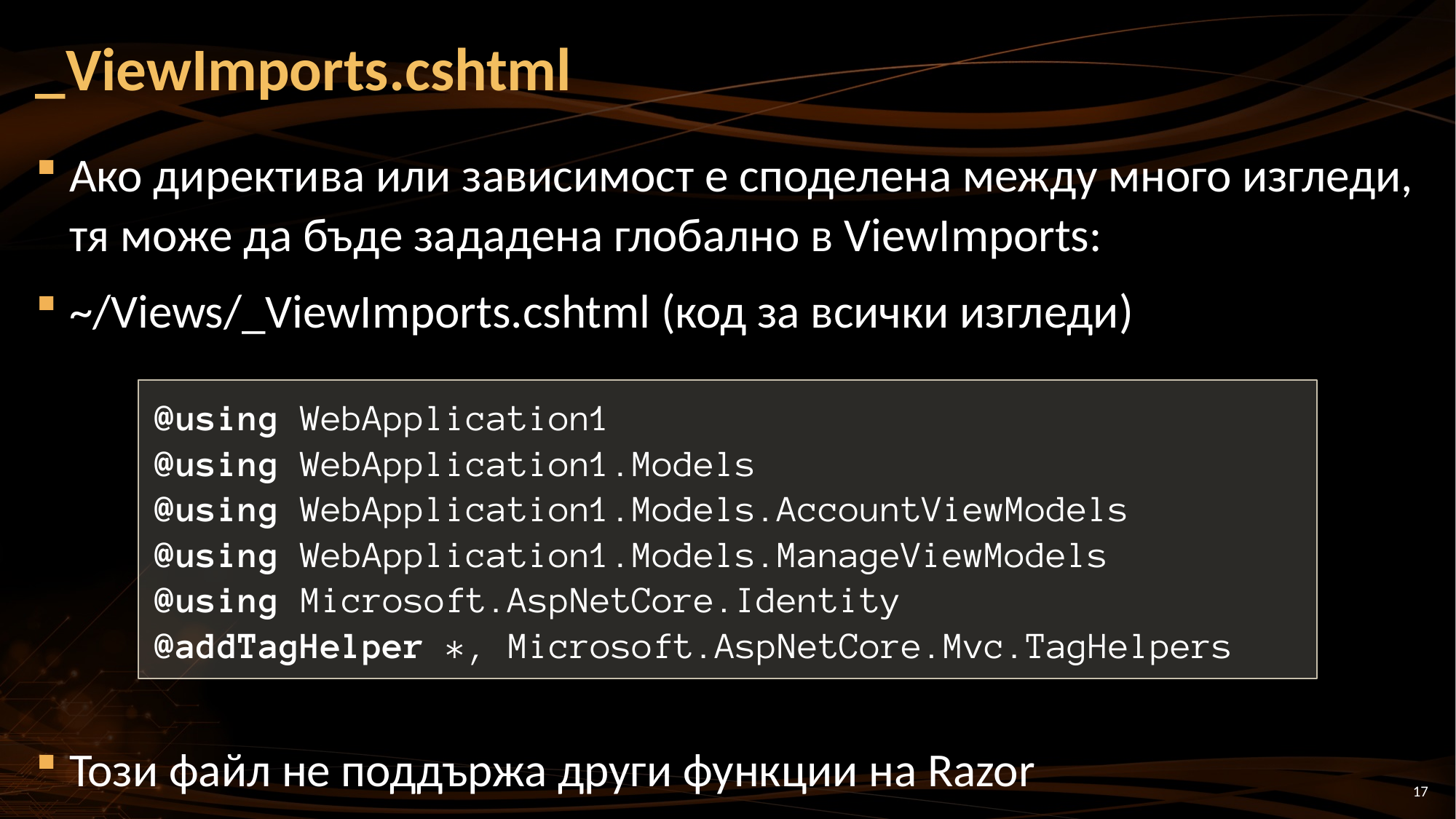

# _ViewImports.cshtml
Ако директива или зависимост е споделена между много изгледи, тя може да бъде зададена глобално в ViewImports:
~/Views/_ViewImports.cshtml (код за всички изгледи)

Този файл не поддържа други функции на Razor
@using WebApplication1
@using WebApplication1.Models
@using WebApplication1.Models.AccountViewModels
@using WebApplication1.Models.ManageViewModels
@using Microsoft.AspNetCore.Identity
@addTagHelper *, Microsoft.AspNetCore.Mvc.TagHelpers
17